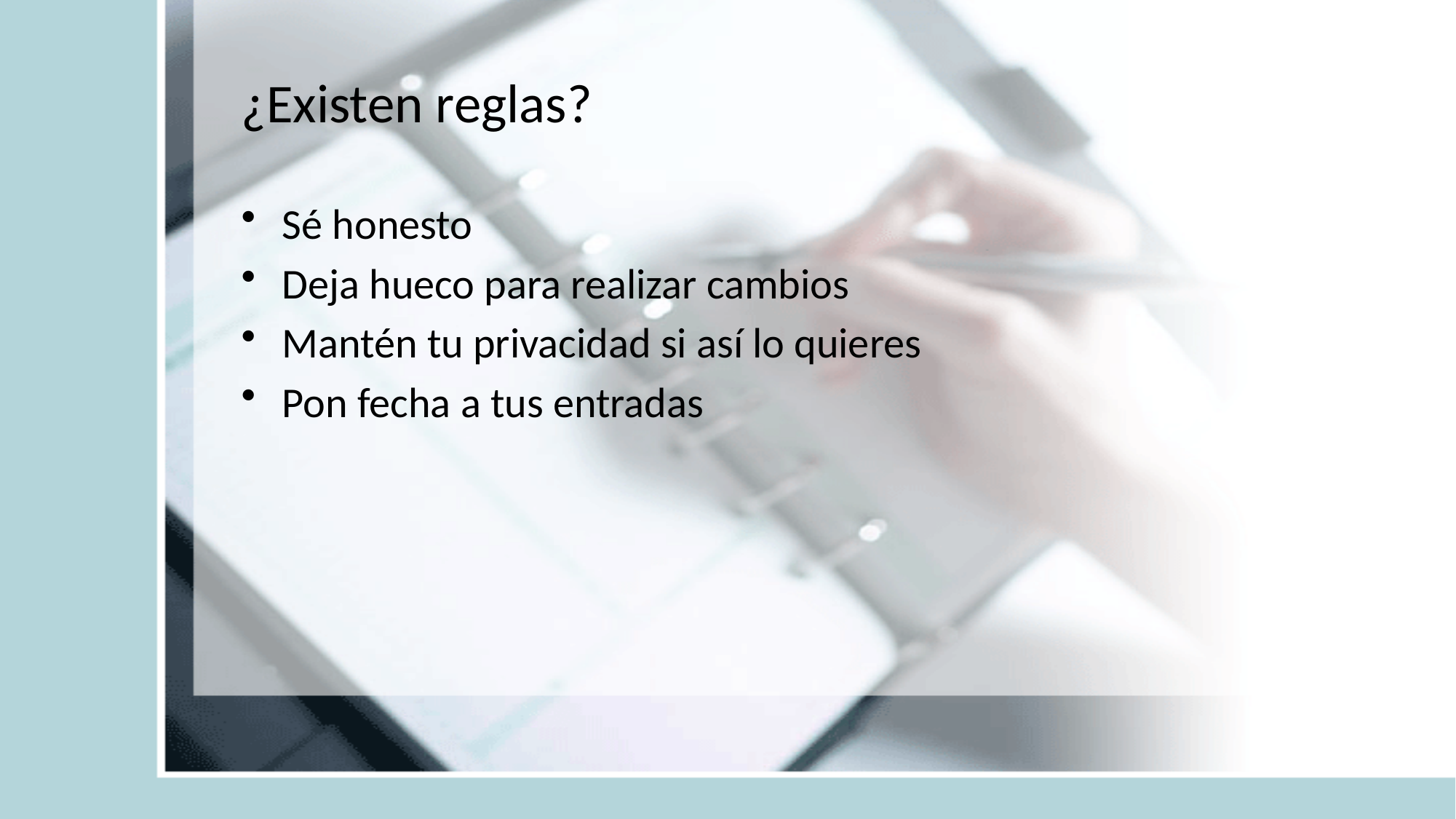

# ¿Existen reglas?
Sé honesto
Deja hueco para realizar cambios
Mantén tu privacidad si así lo quieres
Pon fecha a tus entradas